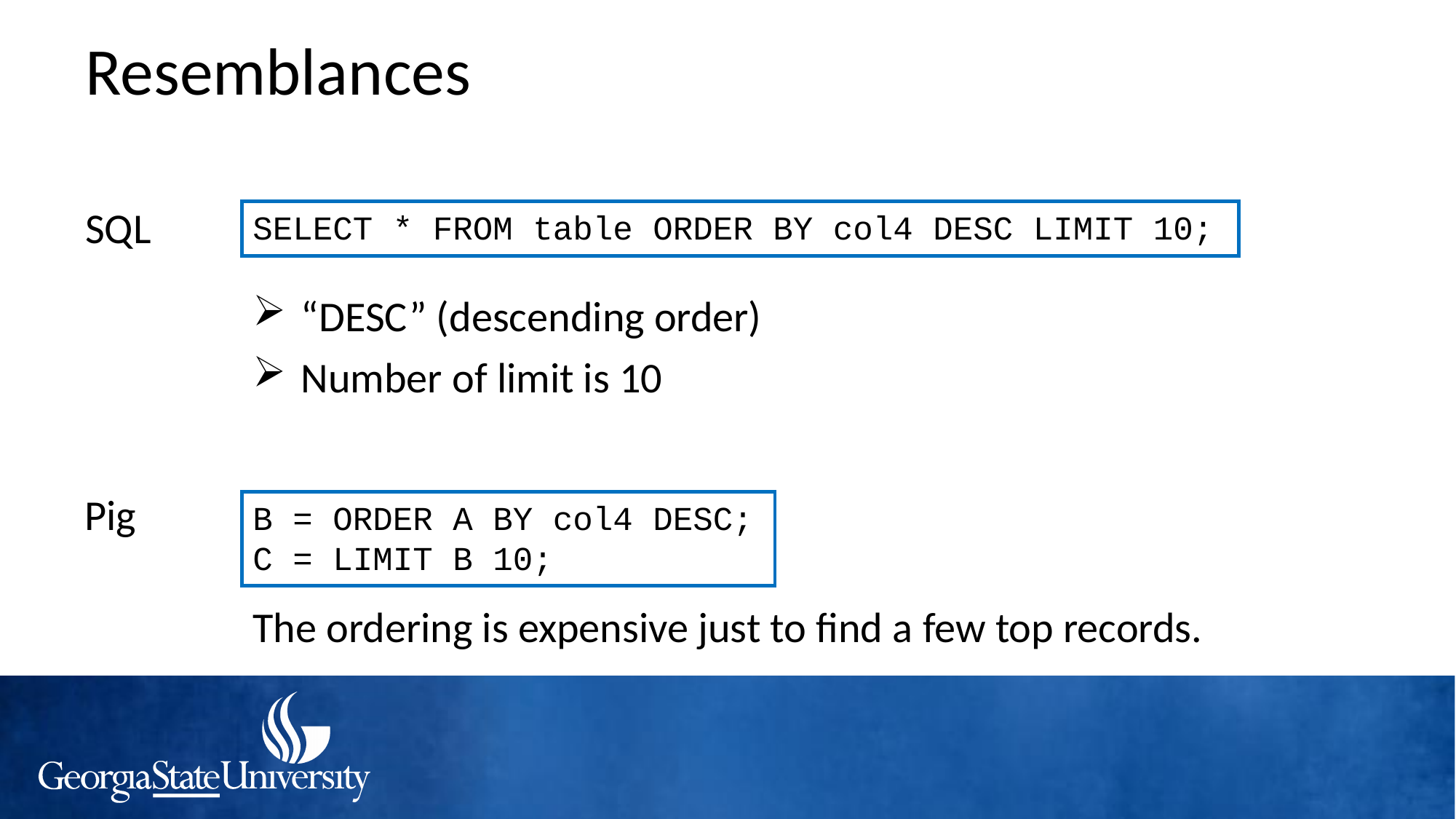

# Resemblances
SQL
SELECT * FROM table ORDER BY col4 DESC LIMIT 10;
“DESC” (descending order)
Number of limit is 10
Pig
B = ORDER A BY col4 DESC;
C = LIMIT B 10;
The ordering is expensive just to find a few top records.